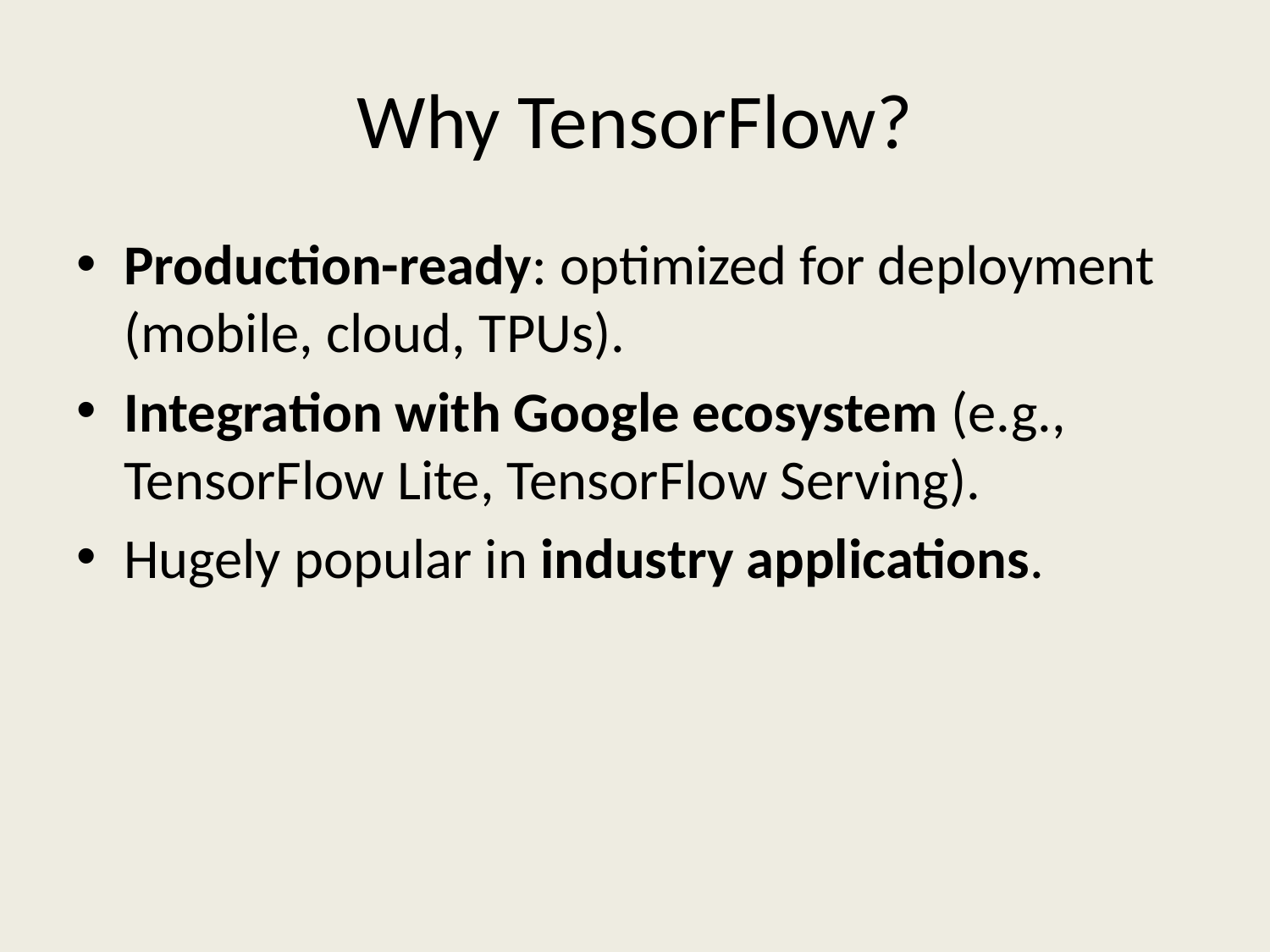

# Why TensorFlow?
Production-ready: optimized for deployment (mobile, cloud, TPUs).
Integration with Google ecosystem (e.g., TensorFlow Lite, TensorFlow Serving).
Hugely popular in industry applications.